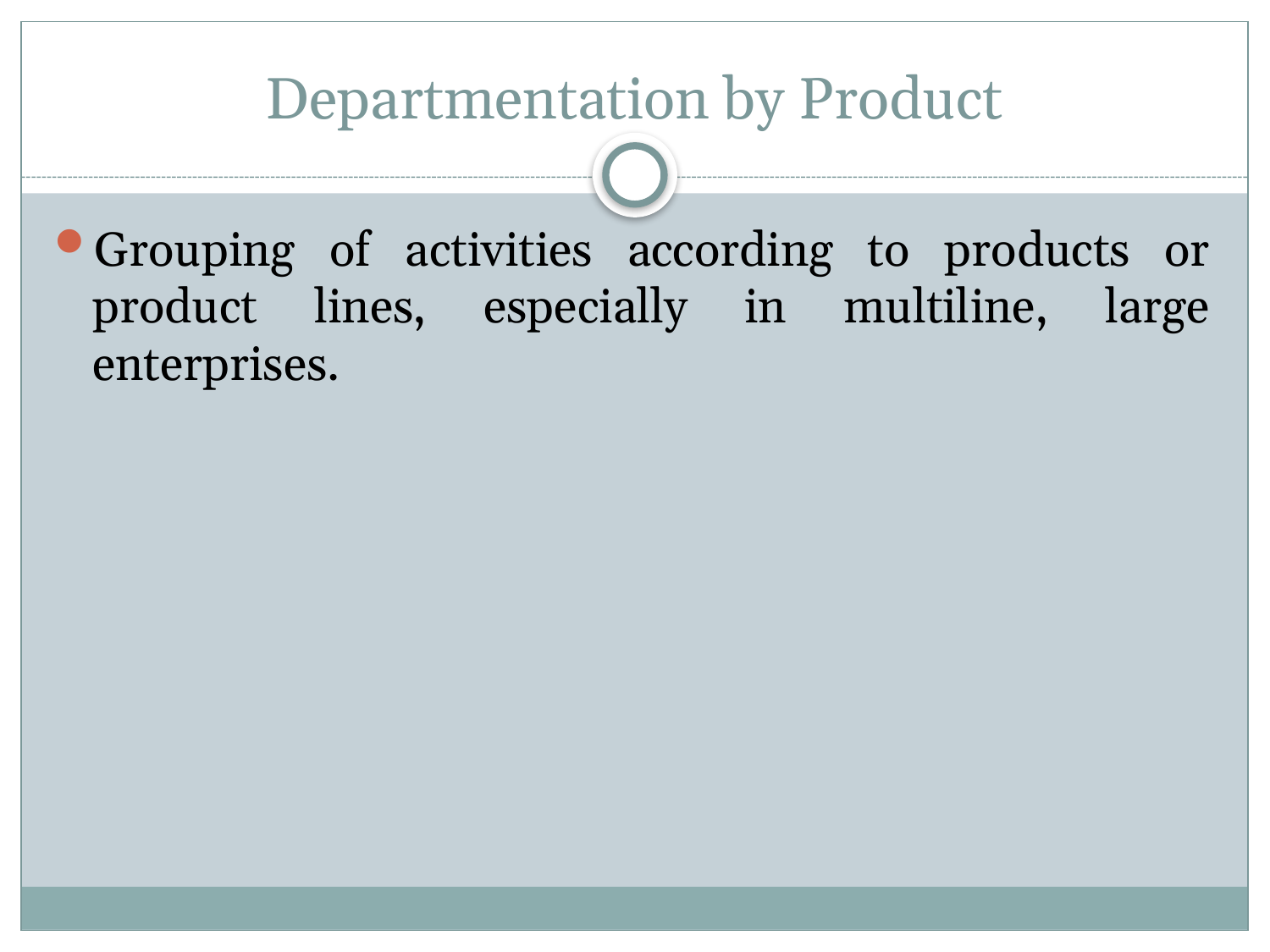

# Departmentation by Product
Grouping of activities according to products or product lines, especially in multiline, large enterprises.